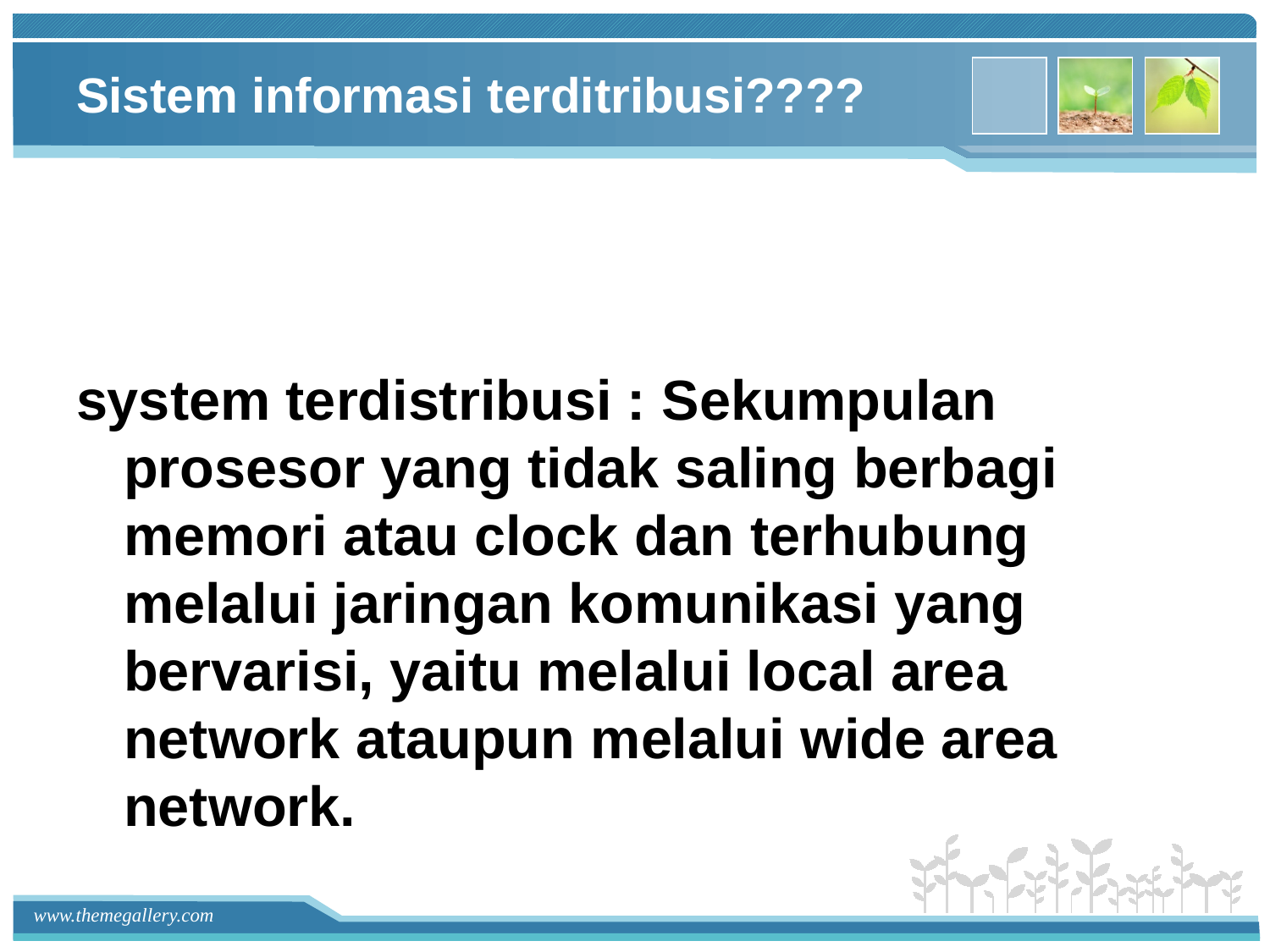

# Sistem informasi terditribusi????

system terdistribusi : Sekumpulan prosesor yang tidak saling berbagi memori atau clock dan terhubung melalui jaringan komunikasi yang bervarisi, yaitu melalui local area network ataupun melalui wide area network.